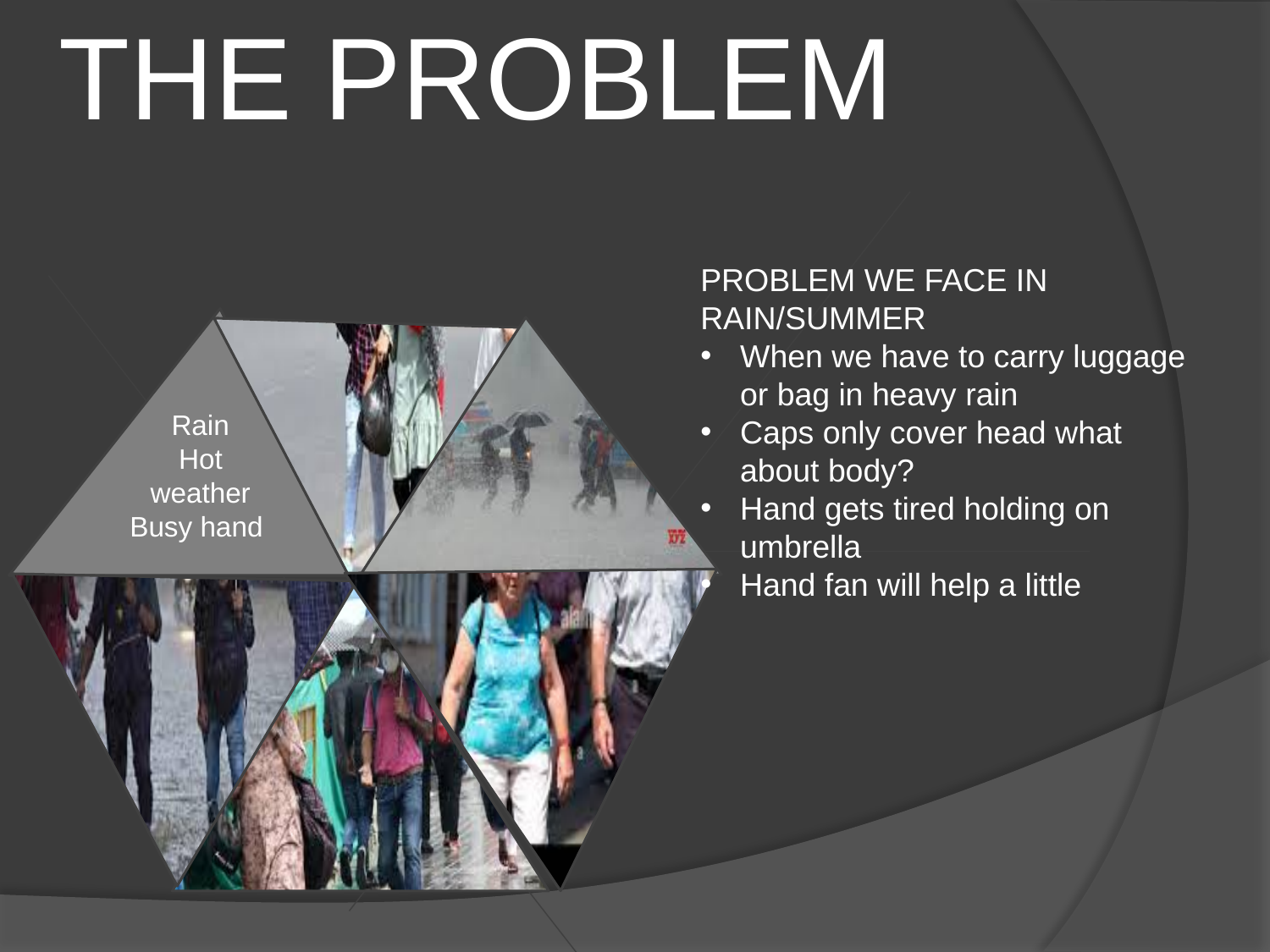

# THE PROBLEM

Rain
Hot weather
Busy hand

PROBLEM WE FACE IN RAIN/SUMMER
When we have to carry luggage or bag in heavy rain
Caps only cover head what about body?
Hand gets tired holding on umbrella
Hand fan will help a little